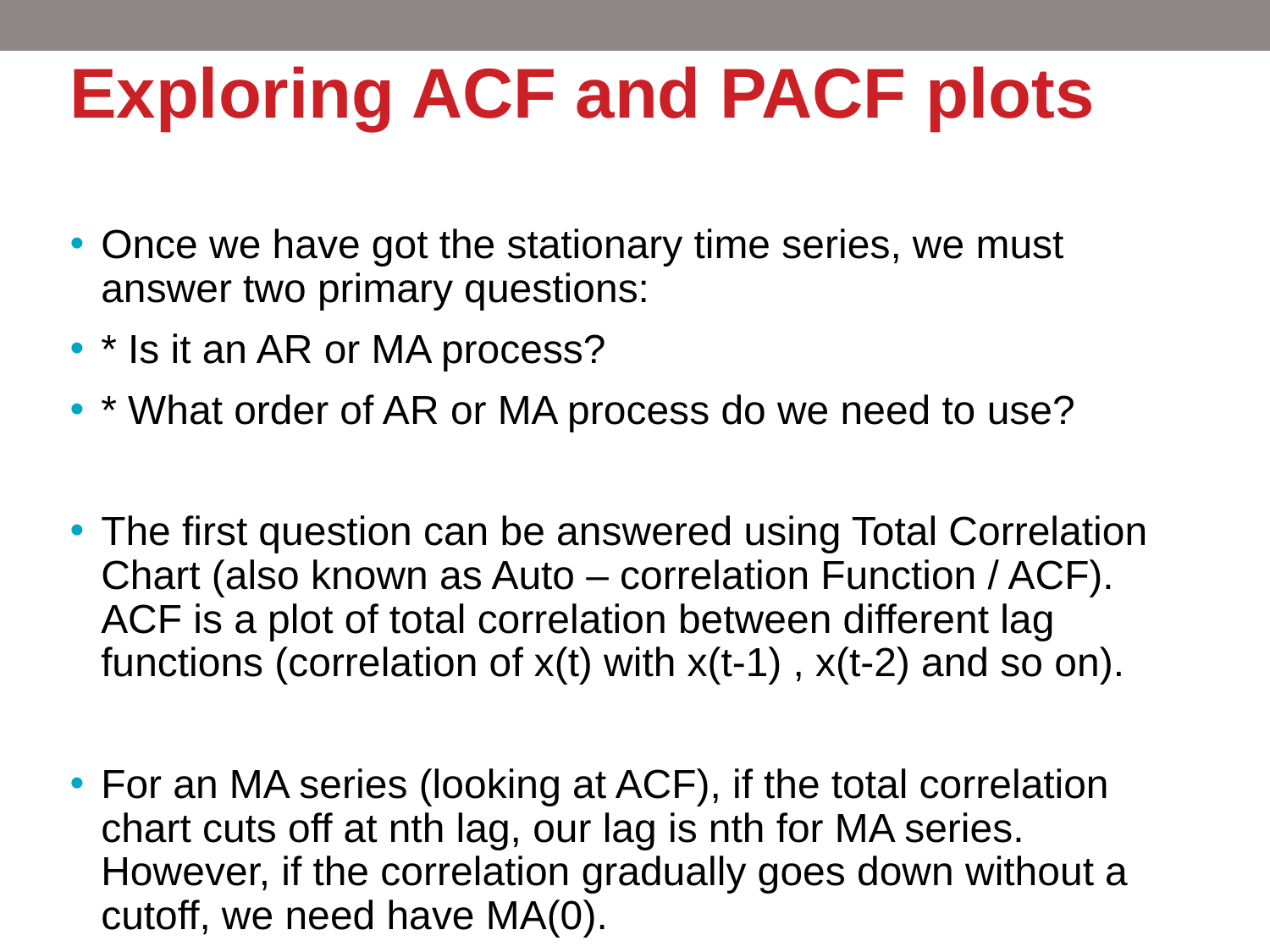

# Exploring ACF and PACF plots
Once we have got the stationary time series, we must answer two primary questions:
* Is it an AR or MA process?
* What order of AR or MA process do we need to use?

The first question can be answered using Total Correlation Chart (also known as Auto – correlation Function / ACF). ACF is a plot of total correlation between different lag functions (correlation of x(t) with x(t-1) , x(t-2) and so on).

For an MA series (looking at ACF), if the total correlation chart cuts off at nth lag, our lag is nth for MA series. However, if the correlation gradually goes down without a cutoff, we need have MA(0).